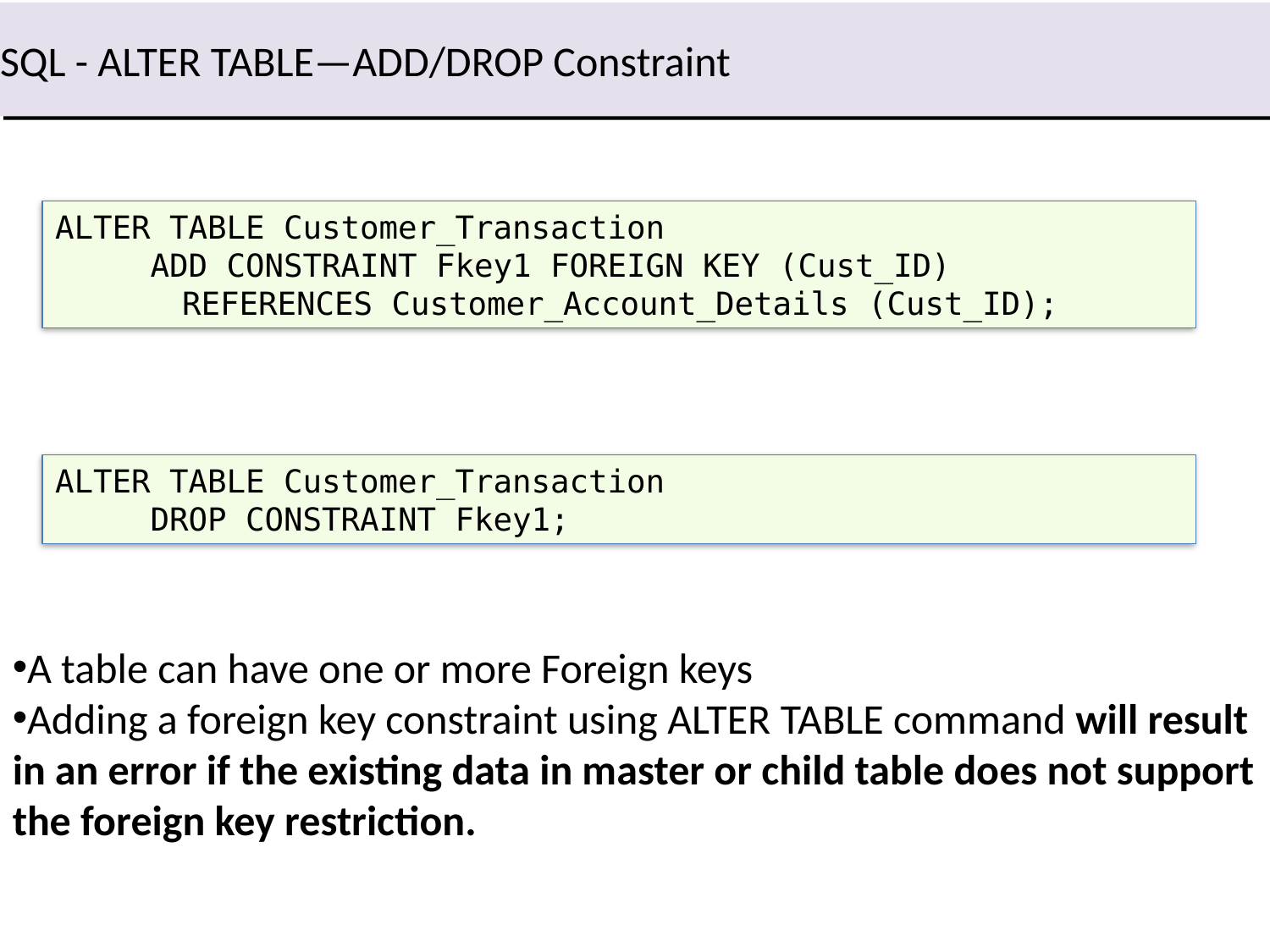

SQL - ALTER TABLE—ADD/DROP Constraint
ALTER TABLE Customer_Transaction
     ADD CONSTRAINT Fkey1 FOREIGN KEY (Cust_ID) 		REFERENCES Customer_Account_Details (Cust_ID);
ALTER TABLE Customer_Transaction
     DROP CONSTRAINT Fkey1;
A table can have one or more Foreign keys
Adding a foreign key constraint using ALTER TABLE command will result in an error if the existing data in master or child table does not support the foreign key restriction.